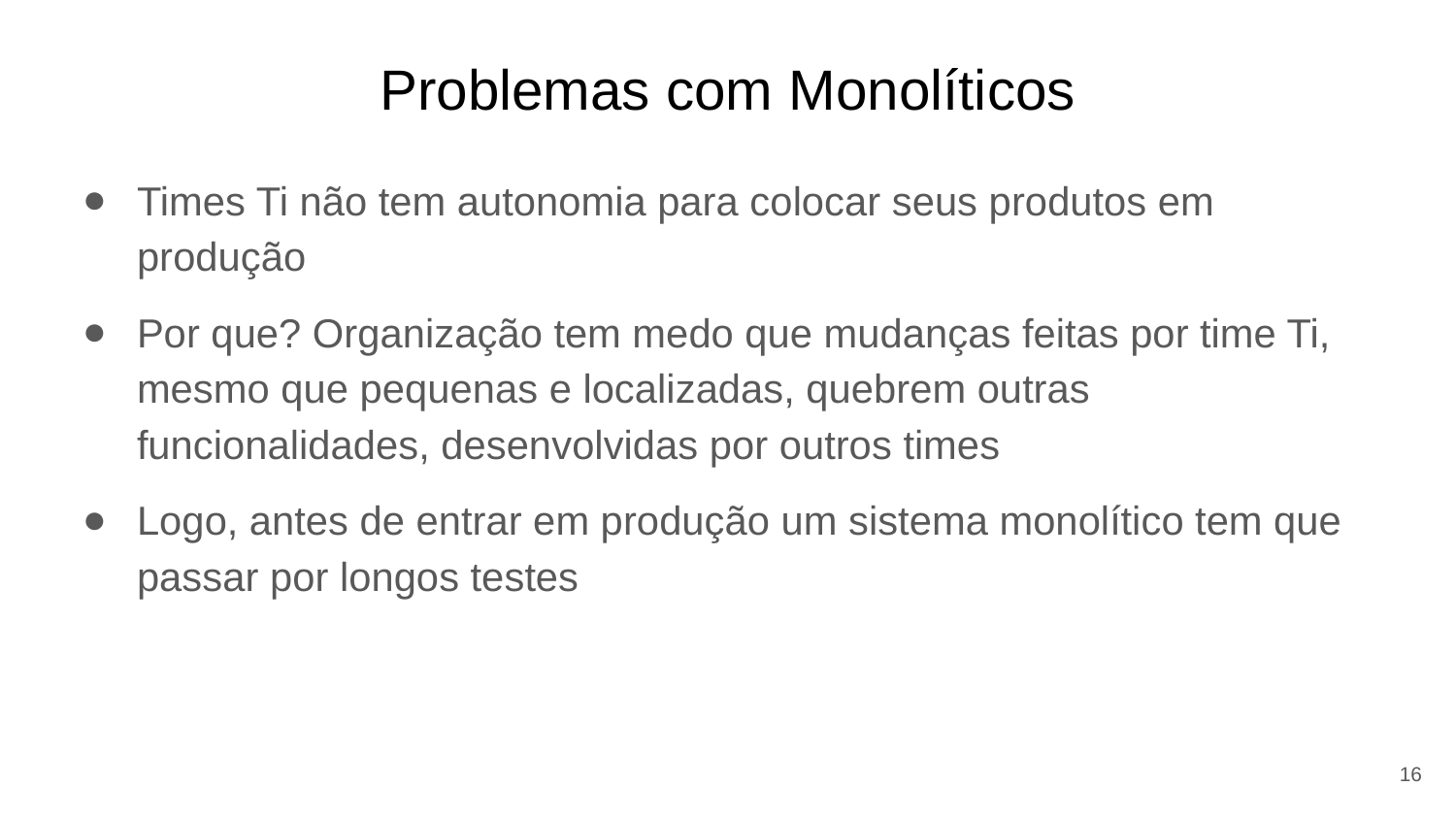

# Problemas com Monolíticos
Times Ti não tem autonomia para colocar seus produtos em produção
Por que? Organização tem medo que mudanças feitas por time Ti, mesmo que pequenas e localizadas, quebrem outras funcionalidades, desenvolvidas por outros times
Logo, antes de entrar em produção um sistema monolítico tem que passar por longos testes

16